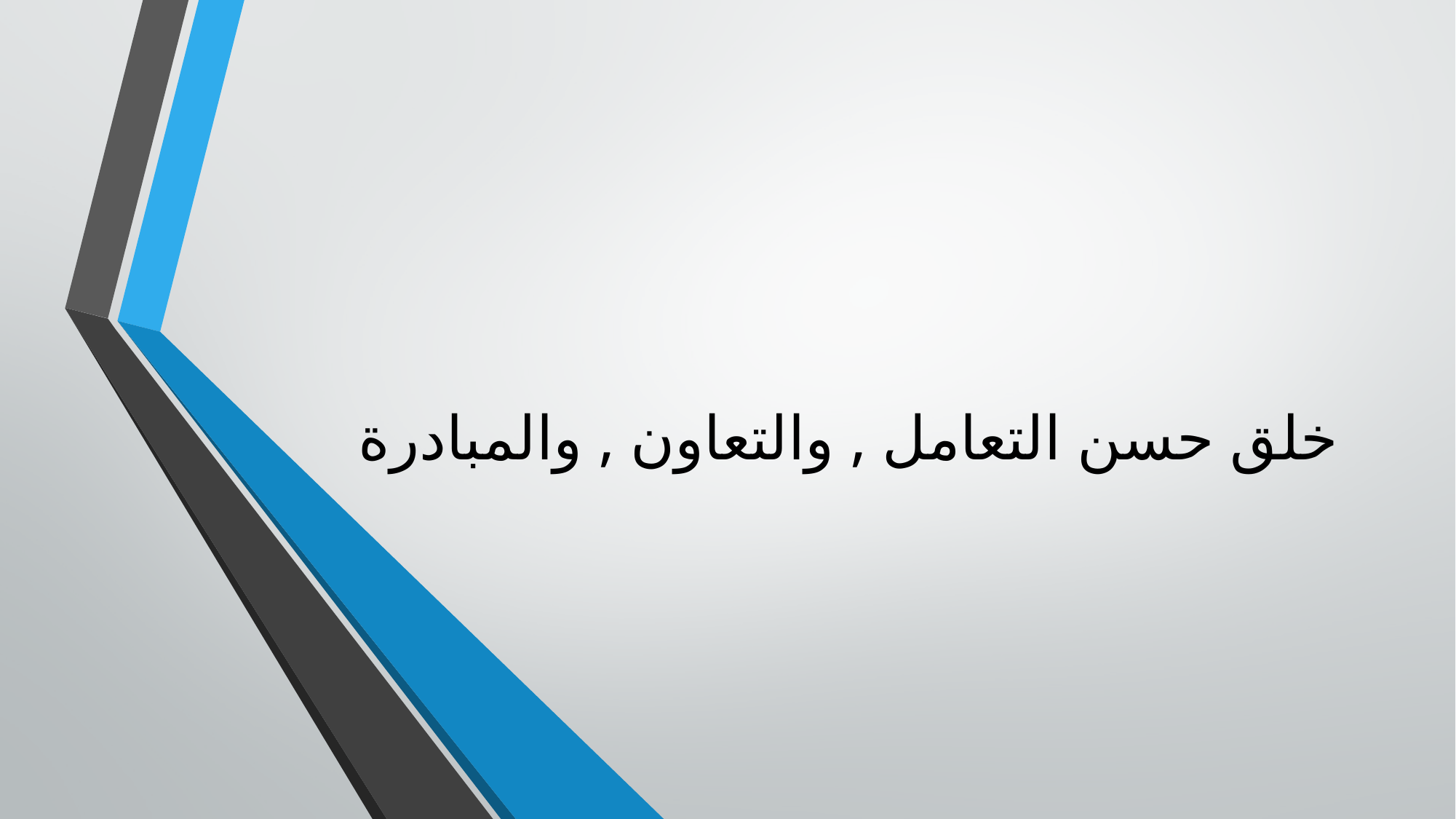

# خلق حسن التعامل , والتعاون , والمبادرة